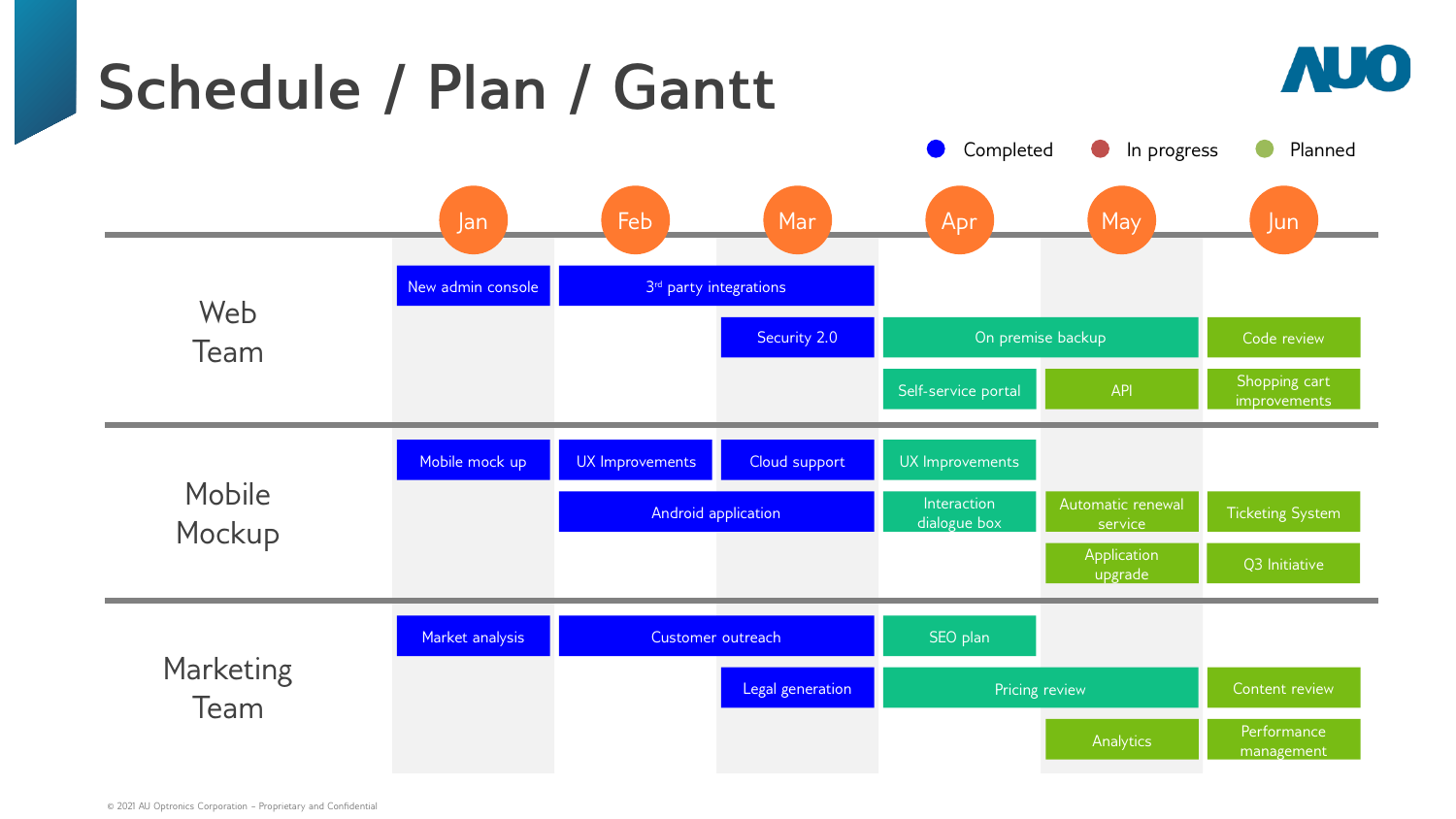

# Schedule / Plan / Gantt
Completed
In progress
Planned

Jan
Feb
Mar
Apr
May
Jun

New admin console
3rd party integrations
Web
Team

On premise backup
Security 2.0
Code review
Shopping cart improvements

Self-service portal
API

Mobile mock up
UX Improvements
UX Improvements
Cloud support
Mobile
Mockup
Interaction dialogue box
Automatic renewal service

Android application
Ticketing System

Application upgrade
Q3 Initiative

Market analysis
SEO plan
Customer outreach
Marketing
Team

Legal generation
Content review
Pricing review
Performance management

Analytics